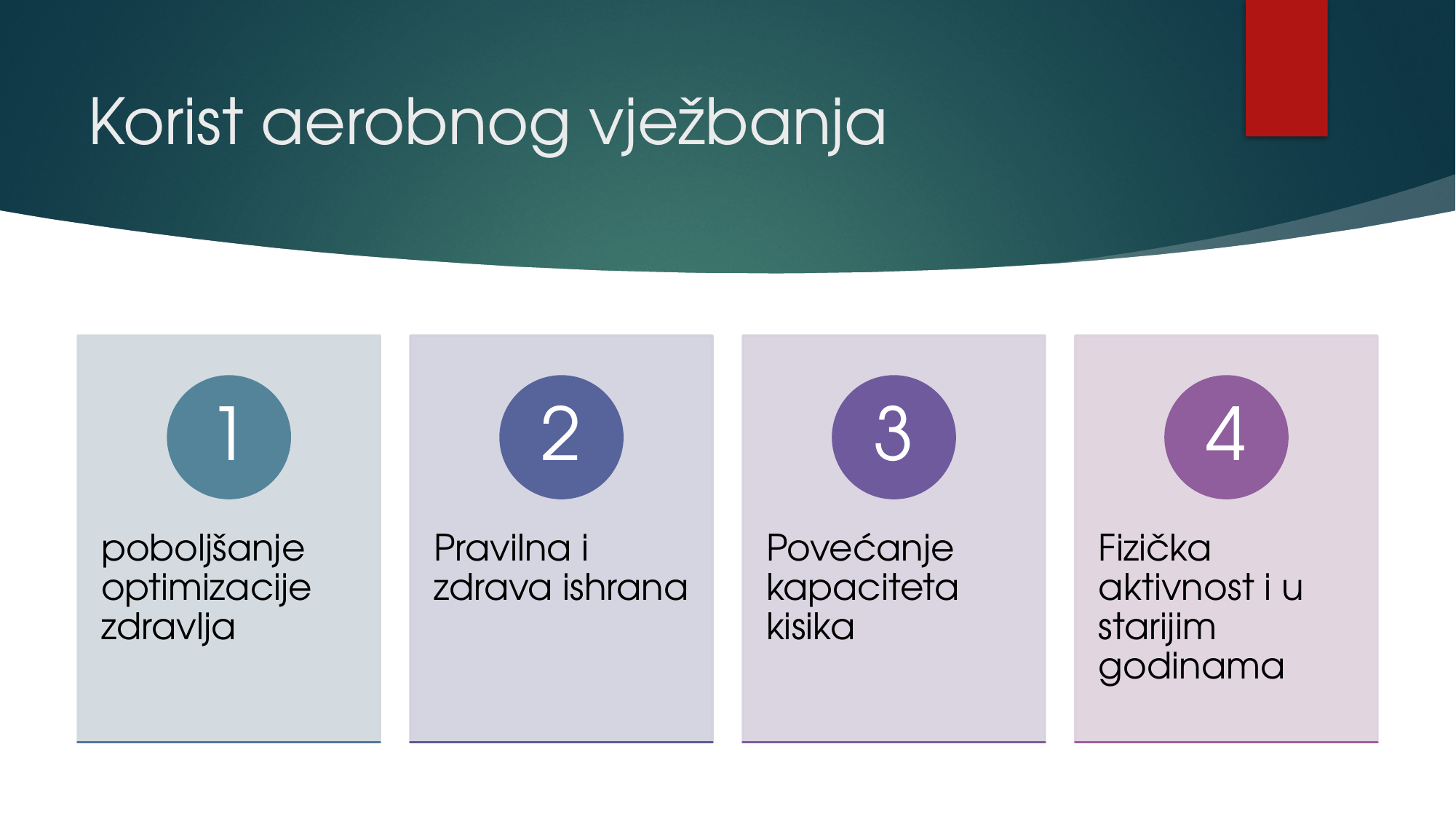

# Korist aerobnog vježbanja

poboljšanje optimizacije zdravlja
1
Pravilna i zdrava ishrana
2
Povećanje kapaciteta kisika
3
Fizička aktivnost i u starijim godinama
4